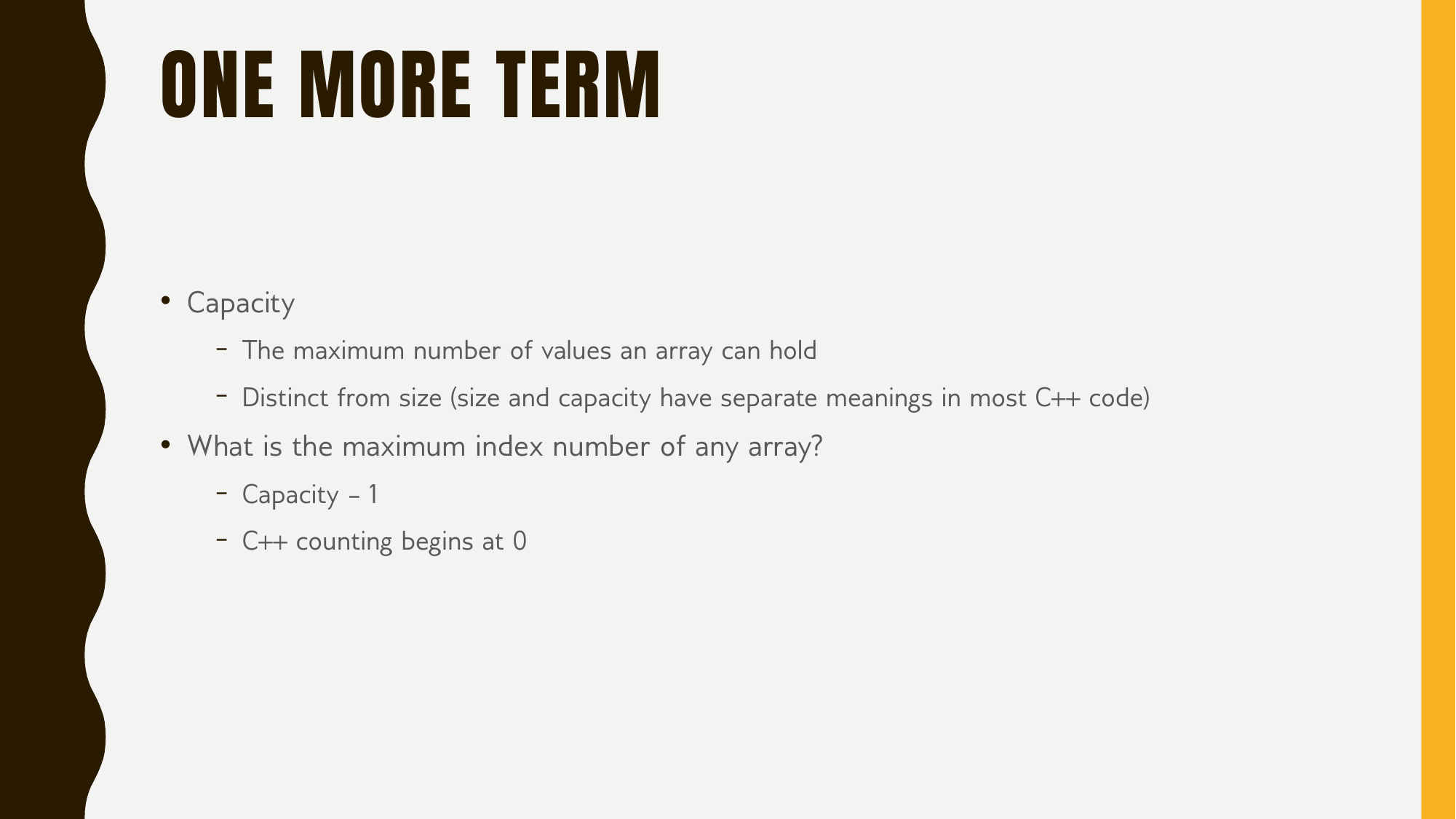

# One More Term
Capacity
The maximum number of values an array can hold
Distinct from size (size and capacity have separate meanings in most C++ code)
What is the maximum index number of any array?
Capacity – 1
C++ counting begins at 0